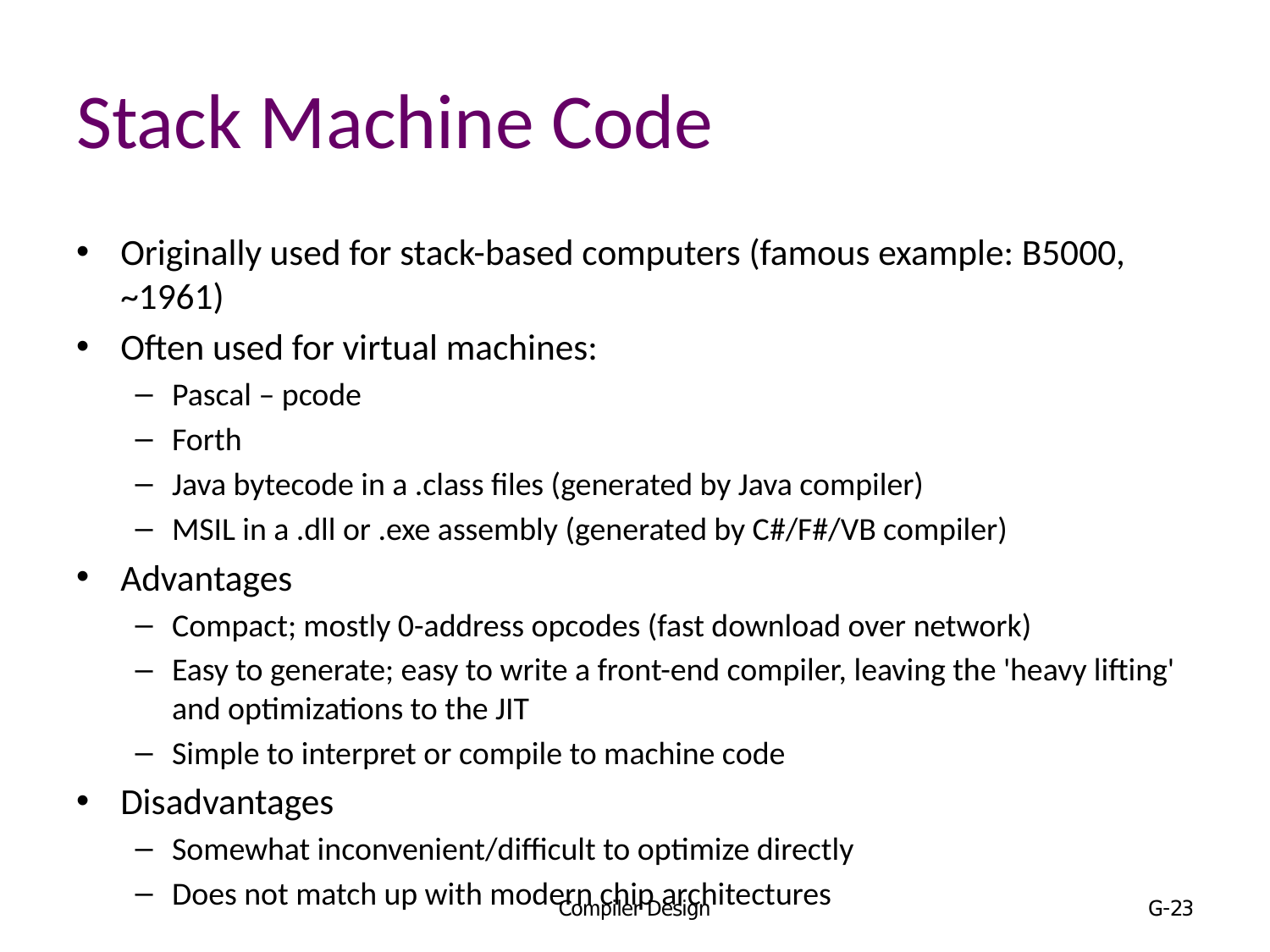

# Stack Machine Code
Originally used for stack-based computers (famous example: B5000, ~1961)
Often used for virtual machines:
Pascal – pcode
Forth
Java bytecode in a .class files (generated by Java compiler)
MSIL in a .dll or .exe assembly (generated by C#/F#/VB compiler)
Advantages
Compact; mostly 0-address opcodes (fast download over network)
Easy to generate; easy to write a front-end compiler, leaving the 'heavy lifting' and optimizations to the JIT
Simple to interpret or compile to machine code
Disadvantages
Somewhat inconvenient/difficult to optimize directly
Does not match up with modern chip architectures
Compiler Design
G-23